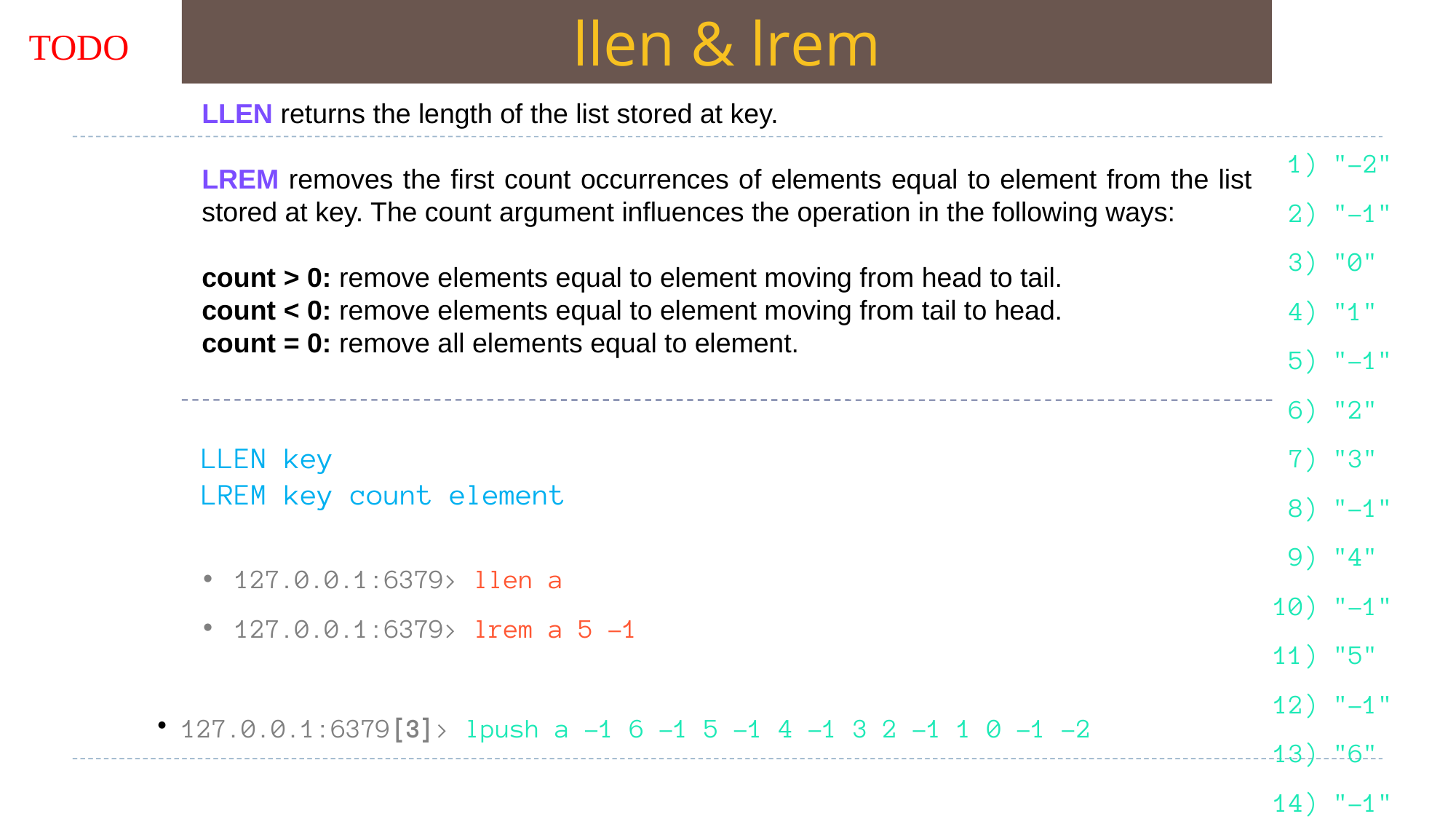

llen & lrem
TODO
LLEN returns the length of the list stored at key.

LREM removes the first count occurrences of elements equal to element from the list stored at key. The count argument influences the operation in the following ways:

count > 0: remove elements equal to element moving from head to tail.
count < 0: remove elements equal to element moving from tail to head.
count = 0: remove all elements equal to element.
 1) "-2"
 2) "-1"
 3) "0"
 4) "1"
 5) "-1"
 6) "2"
 7) "3"
 8) "-1"
 9) "4"
10) "-1"
11) "5"
12) "-1"
13) "6"
14) "-1"

LLEN key
LREM key count element
127.0.0.1:6379> llen a
127.0.0.1:6379> lrem a 5 -1
127.0.0.1:6379[3]> lpush a -1 6 -1 5 -1 4 -1 3 2 -1 1 0 -1 -2